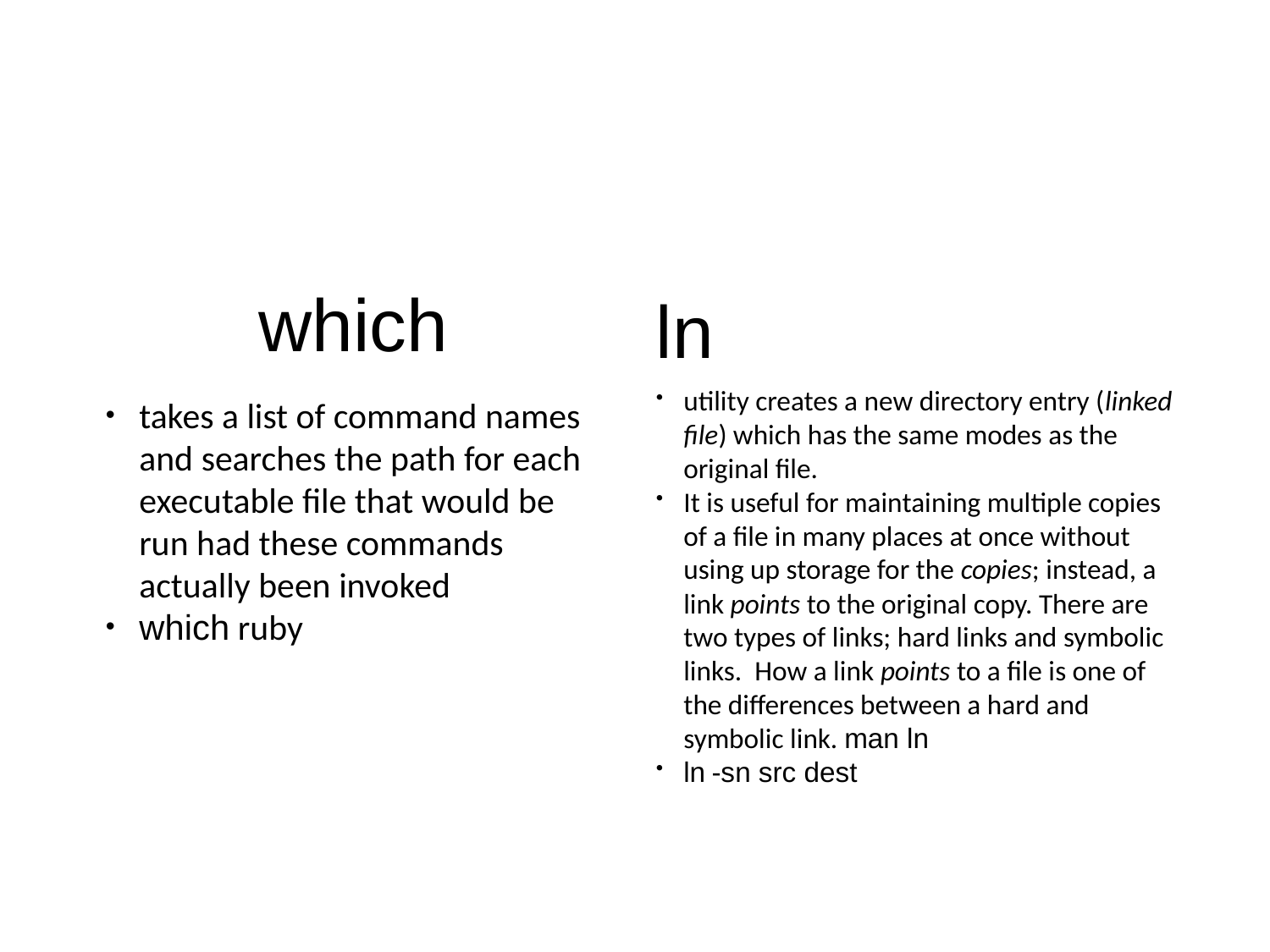

# which
ln
utility creates a new directory entry (linked file) which has the same modes as the original file.
It is useful for maintaining multiple copies of a file in many places at once without using up storage for the copies; instead, a link points to the original copy. There are two types of links; hard links and symbolic links.  How a link points to a file is one of the differences between a hard and symbolic link. man ln
ln -sn src dest
takes a list of command names and searches the path for each executable file that would be run had these commands actually been invoked
which ruby